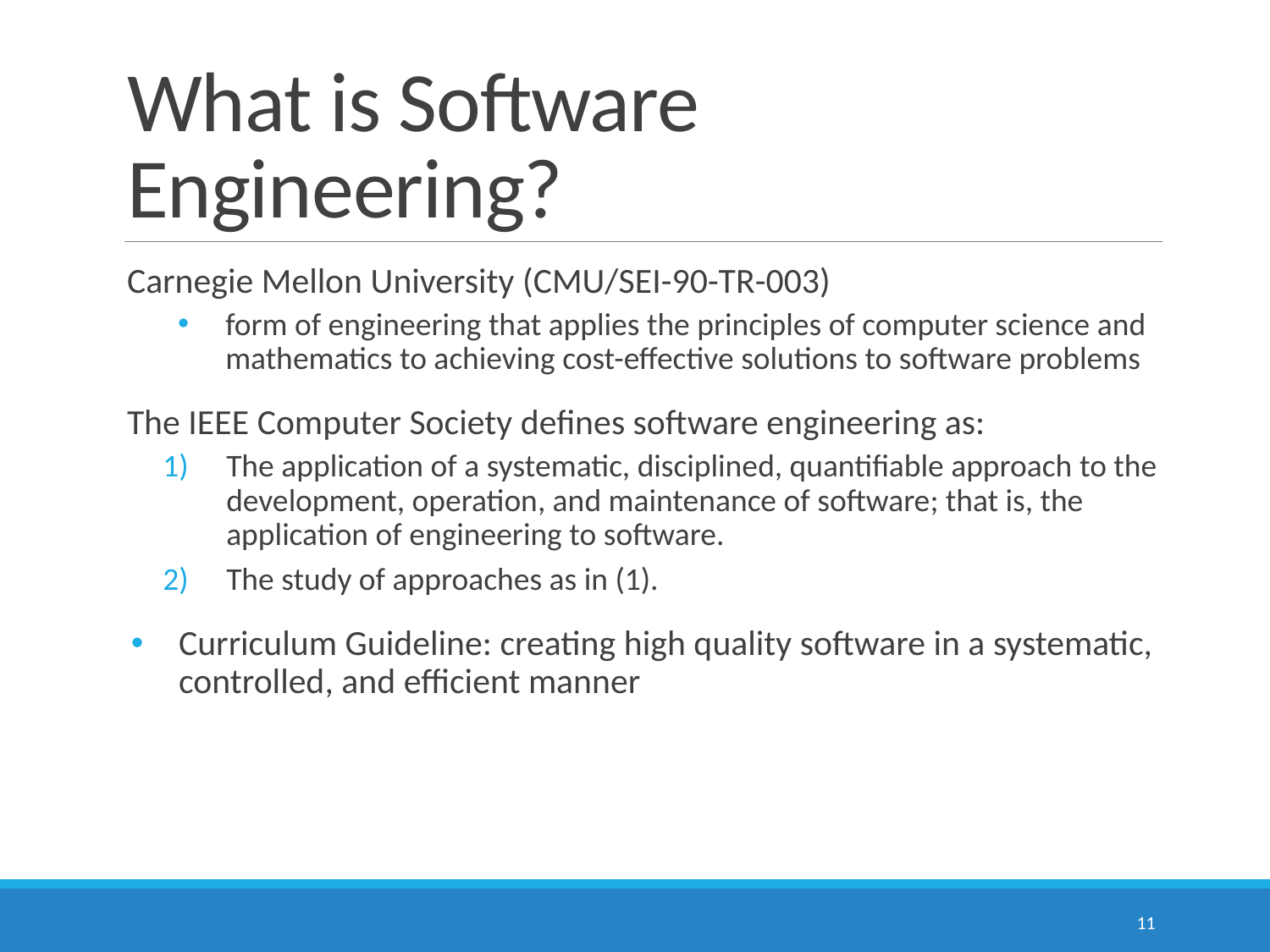

# What is Software Engineering?
Carnegie Mellon University (CMU/SEI-90-TR-003)
form of engineering that applies the principles of computer science and mathematics to achieving cost-effective solutions to software problems
The IEEE Computer Society defines software engineering as:
The application of a systematic, disciplined, quantifiable approach to the development, operation, and maintenance of software; that is, the application of engineering to software.
The study of approaches as in (1).
Curriculum Guideline: creating high quality software in a systematic, controlled, and efficient manner

11